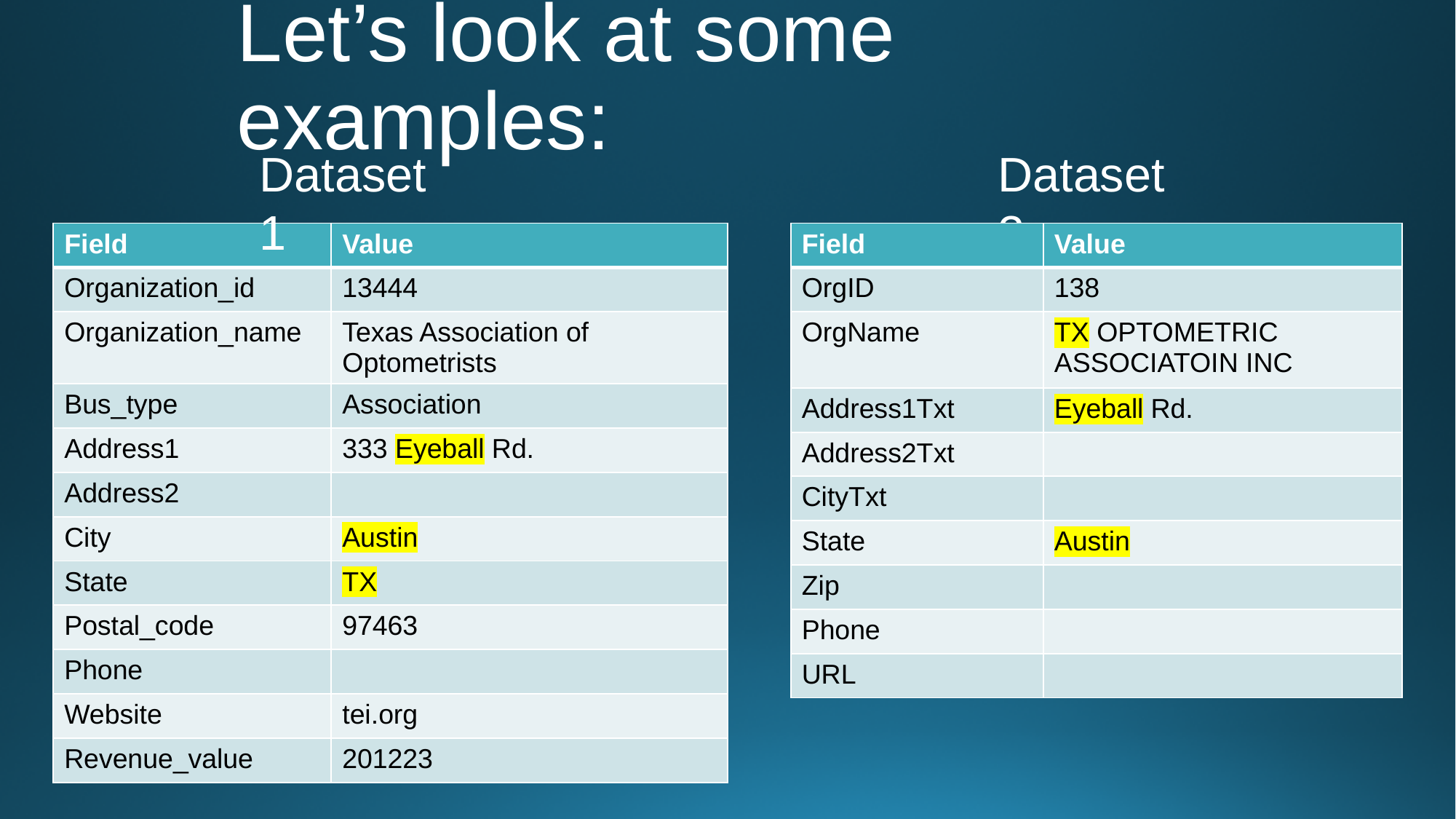

# Let’s look at some examples:
Dataset 1
Dataset 2
| Field | Value |
| --- | --- |
| Organization\_id | 13444 |
| Organization\_name | Texas Association of Optometrists |
| Bus\_type | Association |
| Address1 | 333 Eyeball Rd. |
| Address2 |  |
| City | Austin |
| State | TX |
| Postal\_code | 97463 |
| Phone |  |
| Website | tei.org |
| Revenue\_value | 201223 |
| Field | Value |
| --- | --- |
| OrgID | 138 |
| OrgName | TX OPTOMETRIC ASSOCIATOIN INC |
| Address1Txt | Eyeball Rd. |
| Address2Txt |  |
| CityTxt |  |
| State | Austin |
| Zip |  |
| Phone |  |
| URL |  |